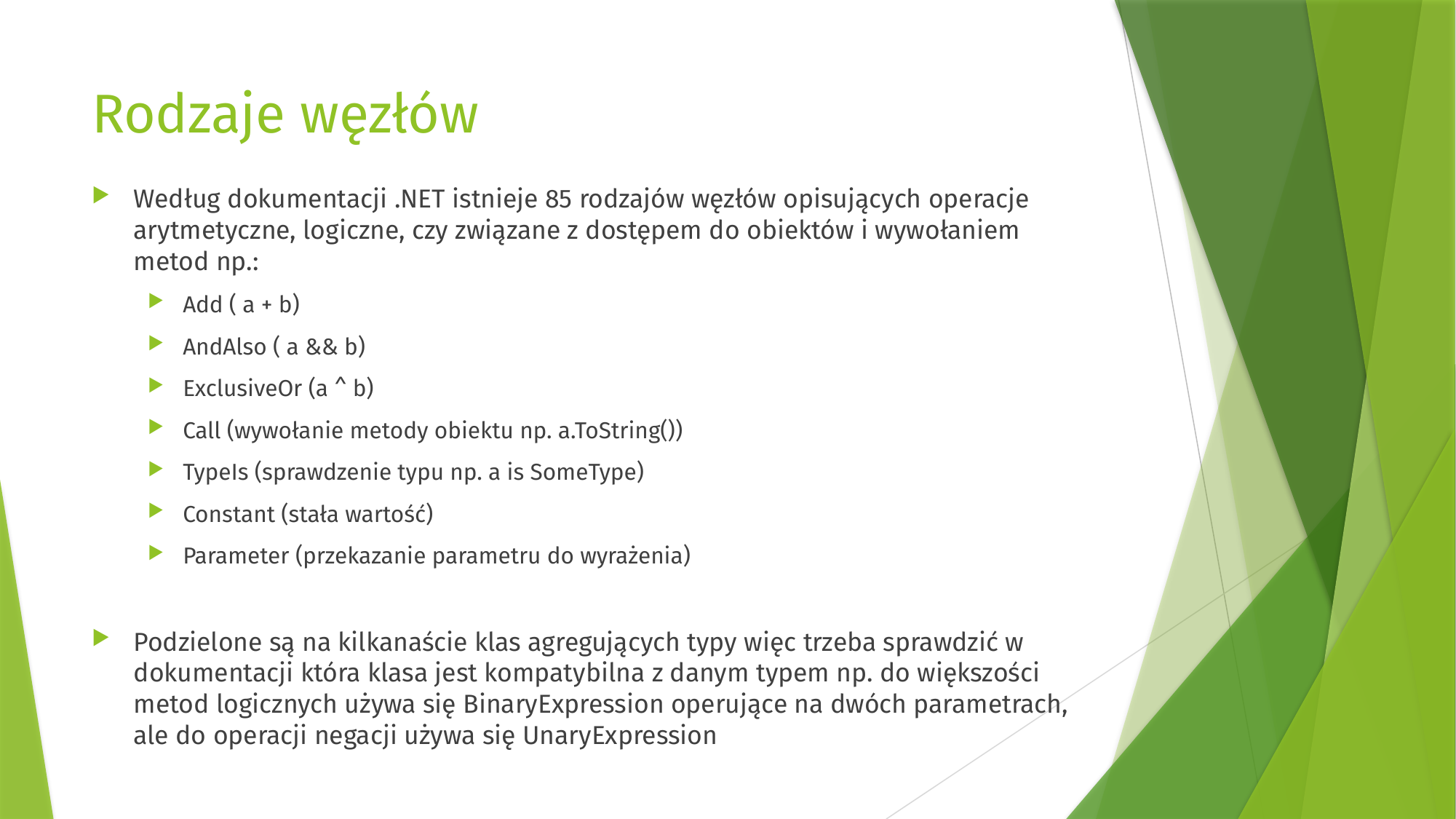

# Rodzaje węzłów
Według dokumentacji .NET istnieje 85 rodzajów węzłów opisujących operacje arytmetyczne, logiczne, czy związane z dostępem do obiektów i wywołaniem metod np.:
Add ( a + b)
AndAlso ( a && b)
ExclusiveOr (a ^ b)
Call (wywołanie metody obiektu np. a.ToString())
TypeIs (sprawdzenie typu np. a is SomeType)
Constant (stała wartość)
Parameter (przekazanie parametru do wyrażenia)

Podzielone są na kilkanaście klas agregujących typy więc trzeba sprawdzić w dokumentacji która klasa jest kompatybilna z danym typem np. do większości metod logicznych używa się BinaryExpression operujące na dwóch parametrach, ale do operacji negacji używa się UnaryExpression